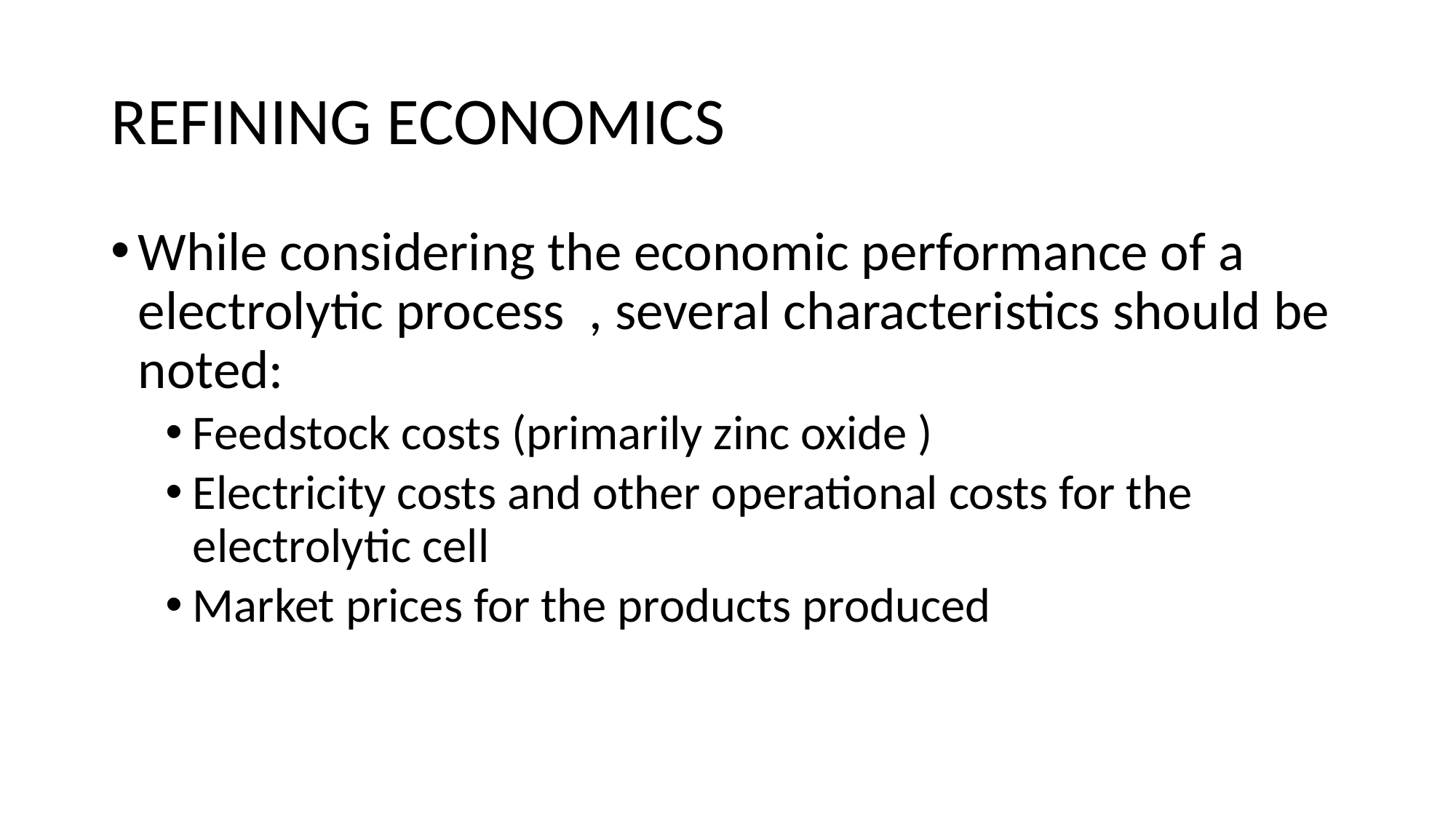

# REFINING ECONOMICS
While considering the economic performance of a electrolytic process  , several characteristics should be noted:
Feedstock costs (primarily zinc oxide )
Electricity costs and other operational costs for the electrolytic cell
Market prices for the products produced